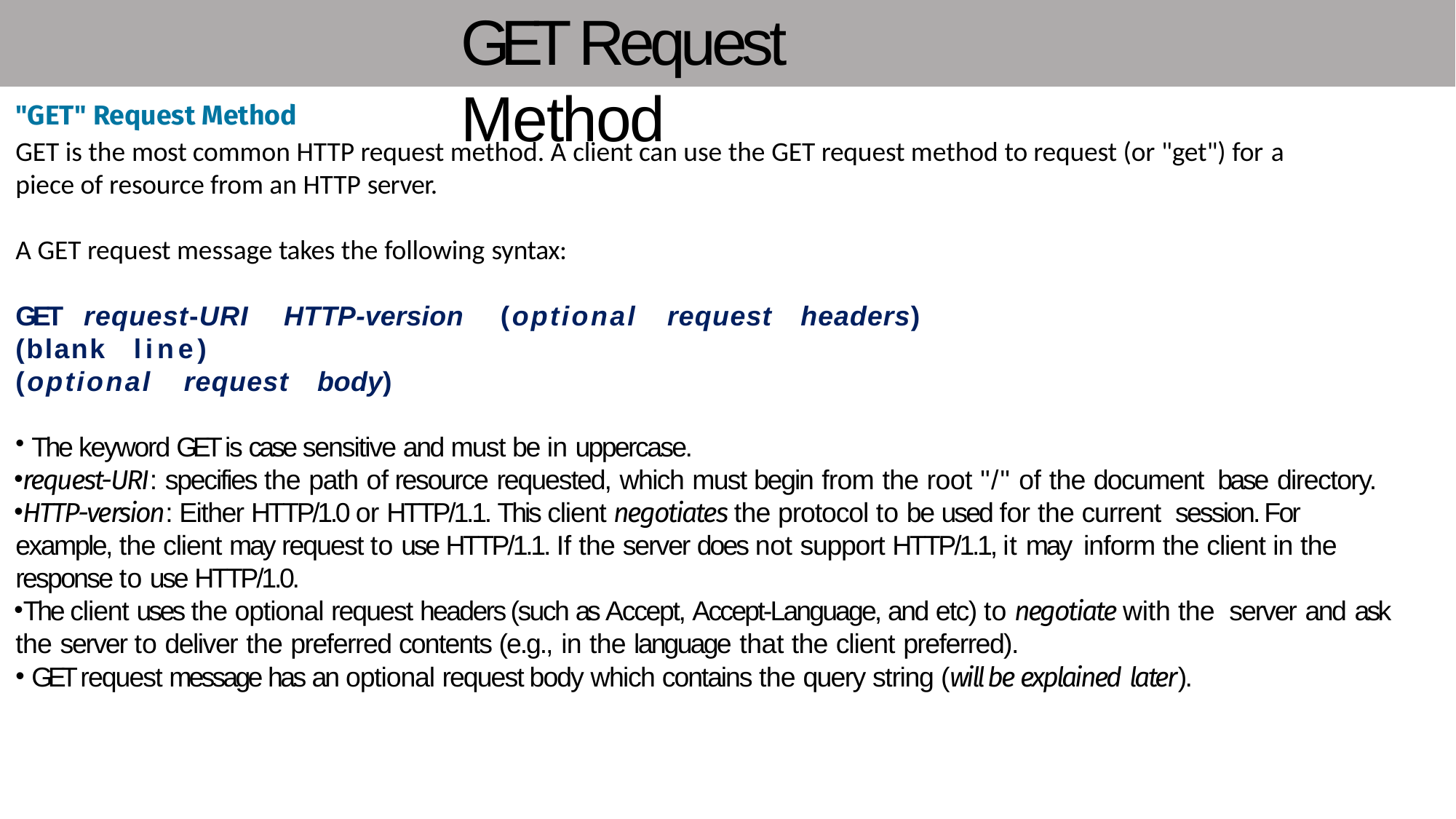

# GET Request Method
"GET" Request Method
GET is the most common HTTP request method. A client can use the GET request method to request (or "get") for a
piece of resource from an HTTP server.

A GET request message takes the following syntax:

GET	request-URI	HTTP-version	(optional	request	headers)
(blank	line)
(optional	request	body)

The keyword GET is case sensitive and must be in uppercase.
request-URI: specifies the path of resource requested, which must begin from the root "/" of the document  base directory.
HTTP-version: Either HTTP/1.0 or HTTP/1.1. This client negotiates the protocol to be used for the current  session. For example, the client may request to use HTTP/1.1. If the server does not support HTTP/1.1, it may  inform the client in the response to use HTTP/1.0.
The client uses the optional request headers (such as Accept, Accept-Language, and etc) to negotiate with the  server and ask the server to deliver the preferred contents (e.g., in the language that the client preferred).
GET request message has an optional request body which contains the query string (will be explained later).